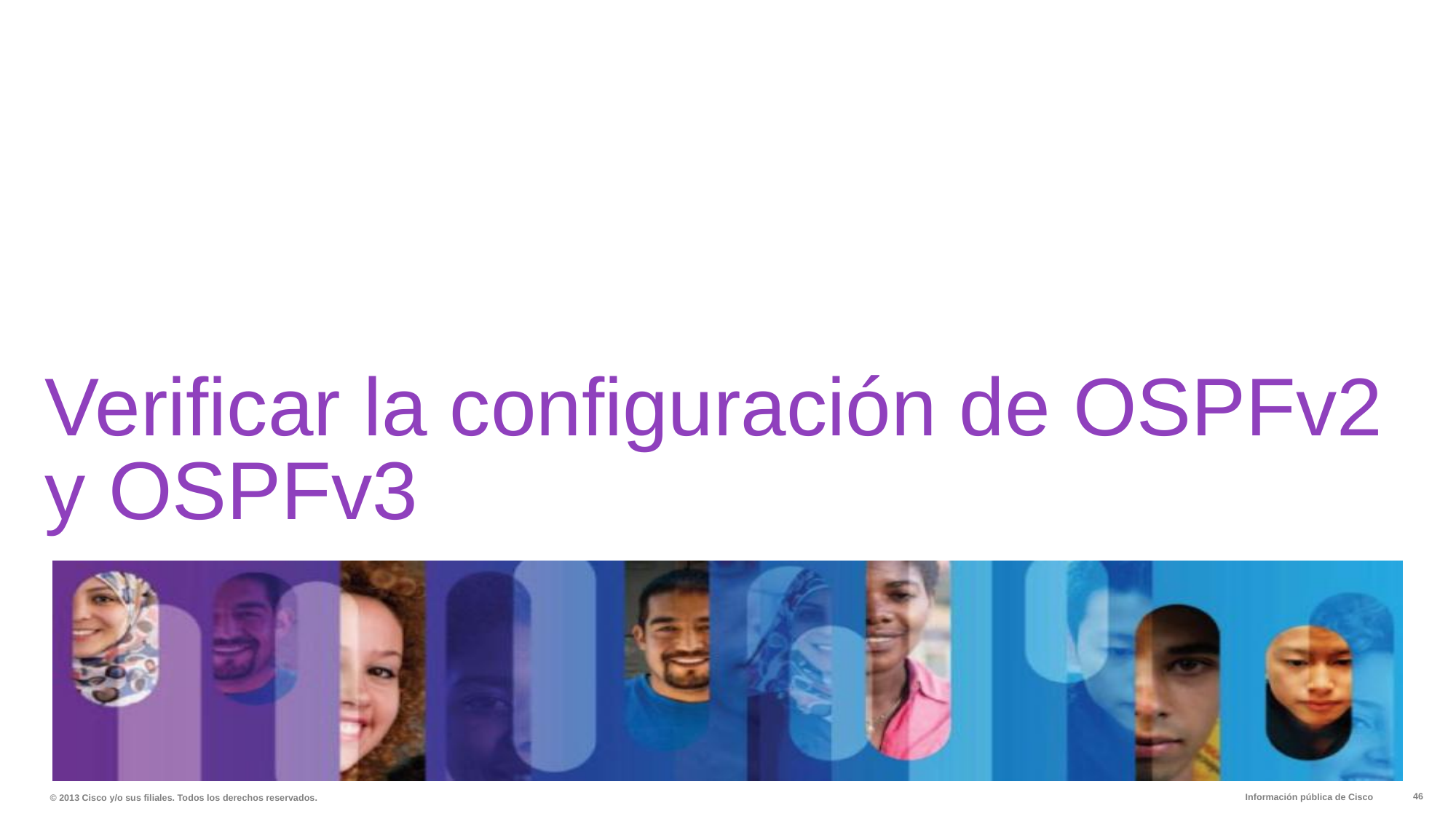

# Verificar la configuración de OSPFv2 y OSPFv3